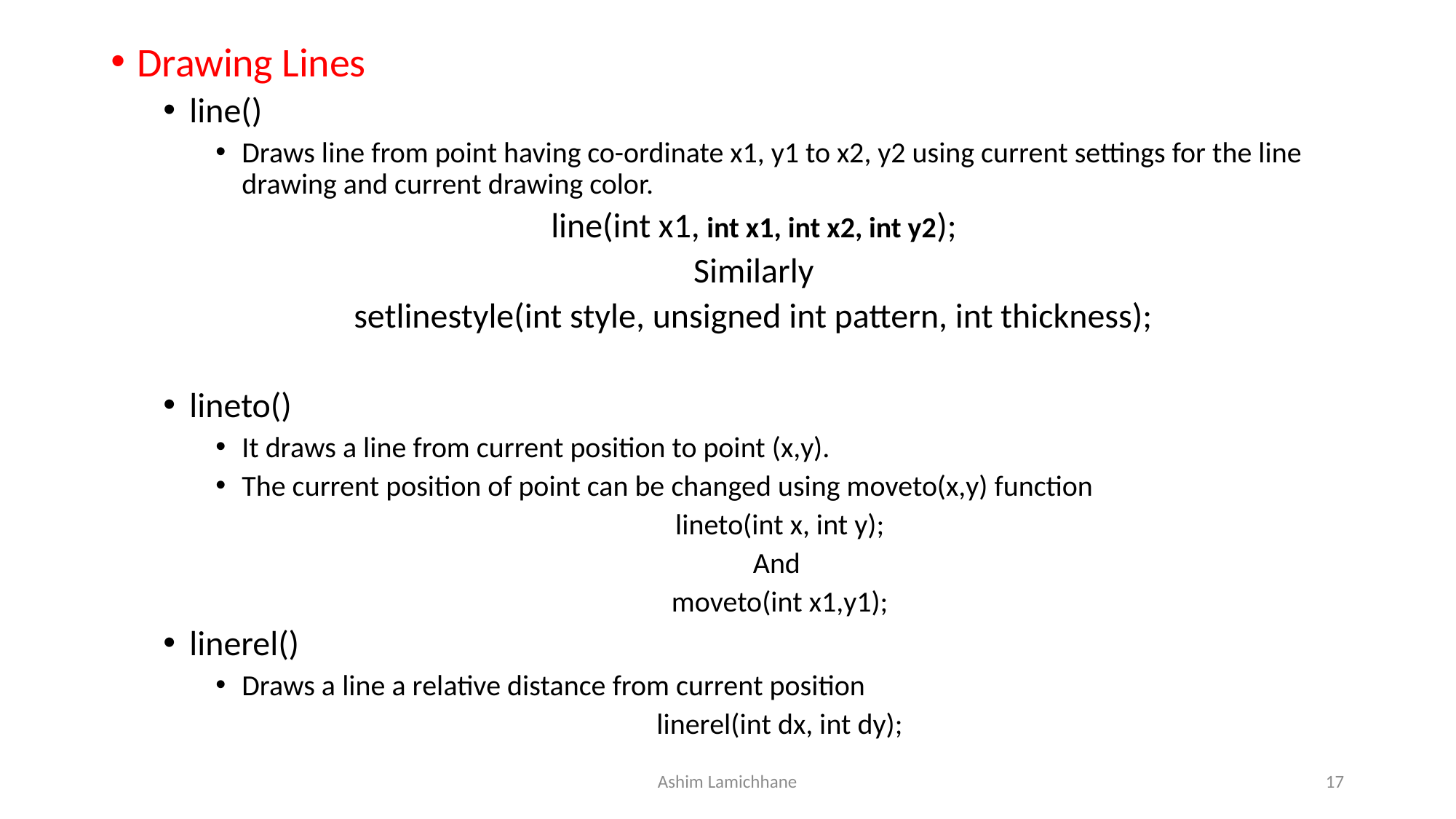

Drawing Lines
line()
Draws line from point having co-ordinate x1, y1 to x2, y2 using current settings for the line drawing and current drawing color.
line(int x1, int x1, int x2, int y2);
Similarly
setlinestyle(int style, unsigned int pattern, int thickness);

lineto()
It draws a line from current position to point (x,y).
The current position of point can be changed using moveto(x,y) function
lineto(int x, int y);
And
moveto(int x1,y1);
linerel()
Draws a line a relative distance from current position
linerel(int dx, int dy);

Ashim Lamichhane
17